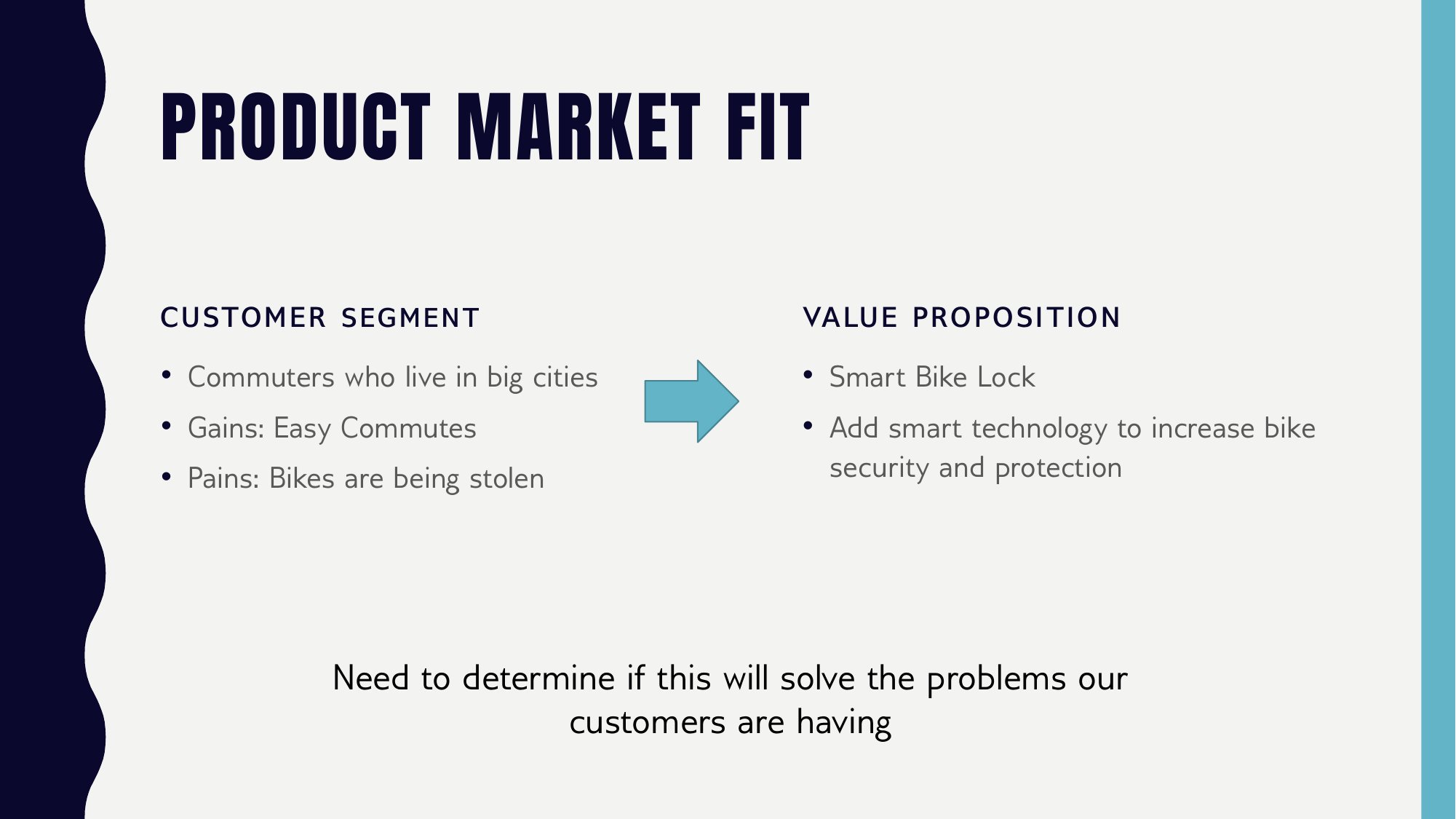

# Product Market fit
Customer Segment
Value Proposition
Commuters who live in big cities
Gains: Easy Commutes
Pains: Bikes are being stolen
Smart Bike Lock
Add smart technology to increase bike security and protection

Need to determine if this will solve the problems our customers are having